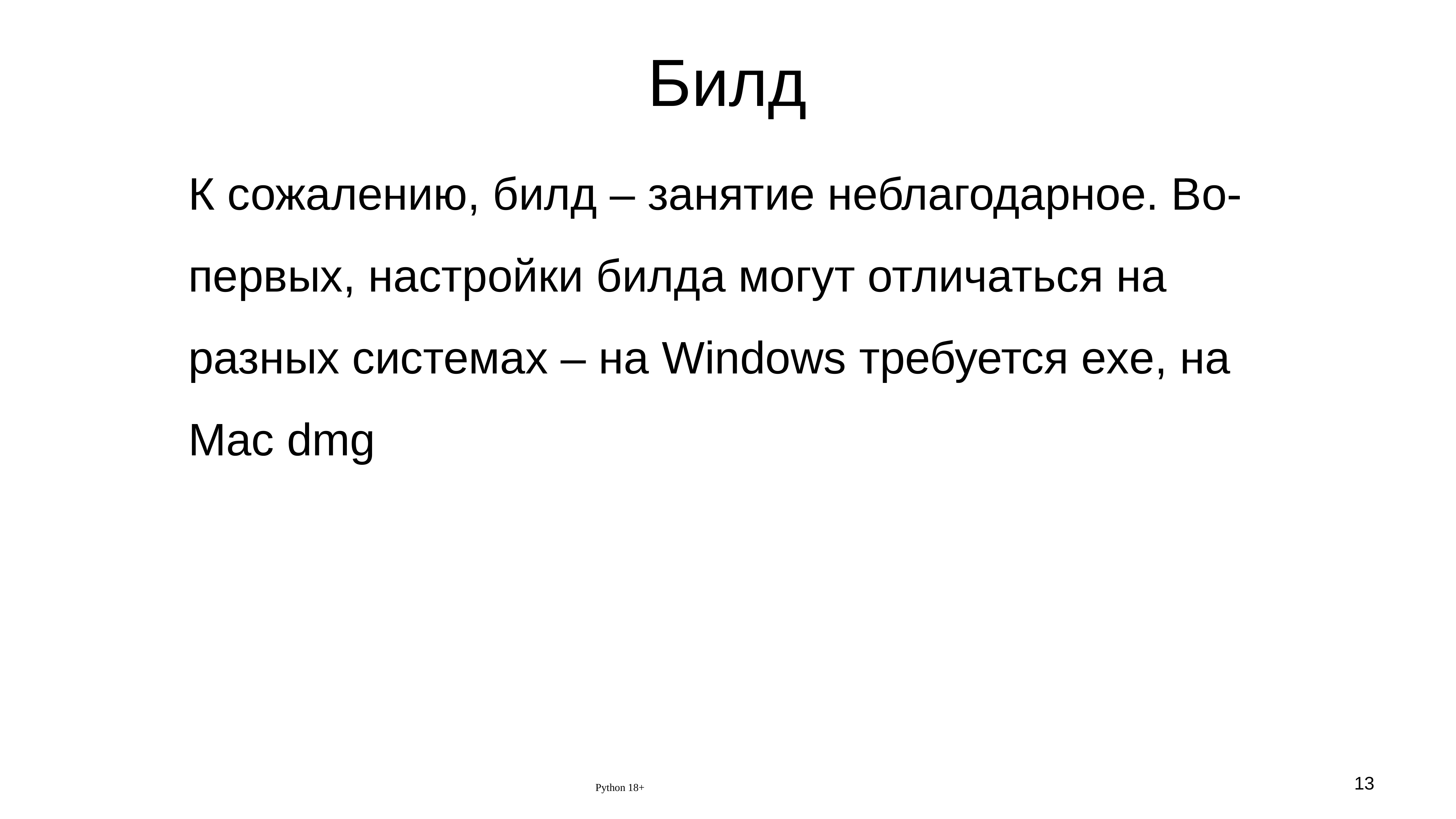

# Билд
К сожалению, билд – занятие неблагодарное. Во-первых, настройки билда могут отличаться на разных системах – на Windows требуется exe, на  Mac dmg
Python 18+
13